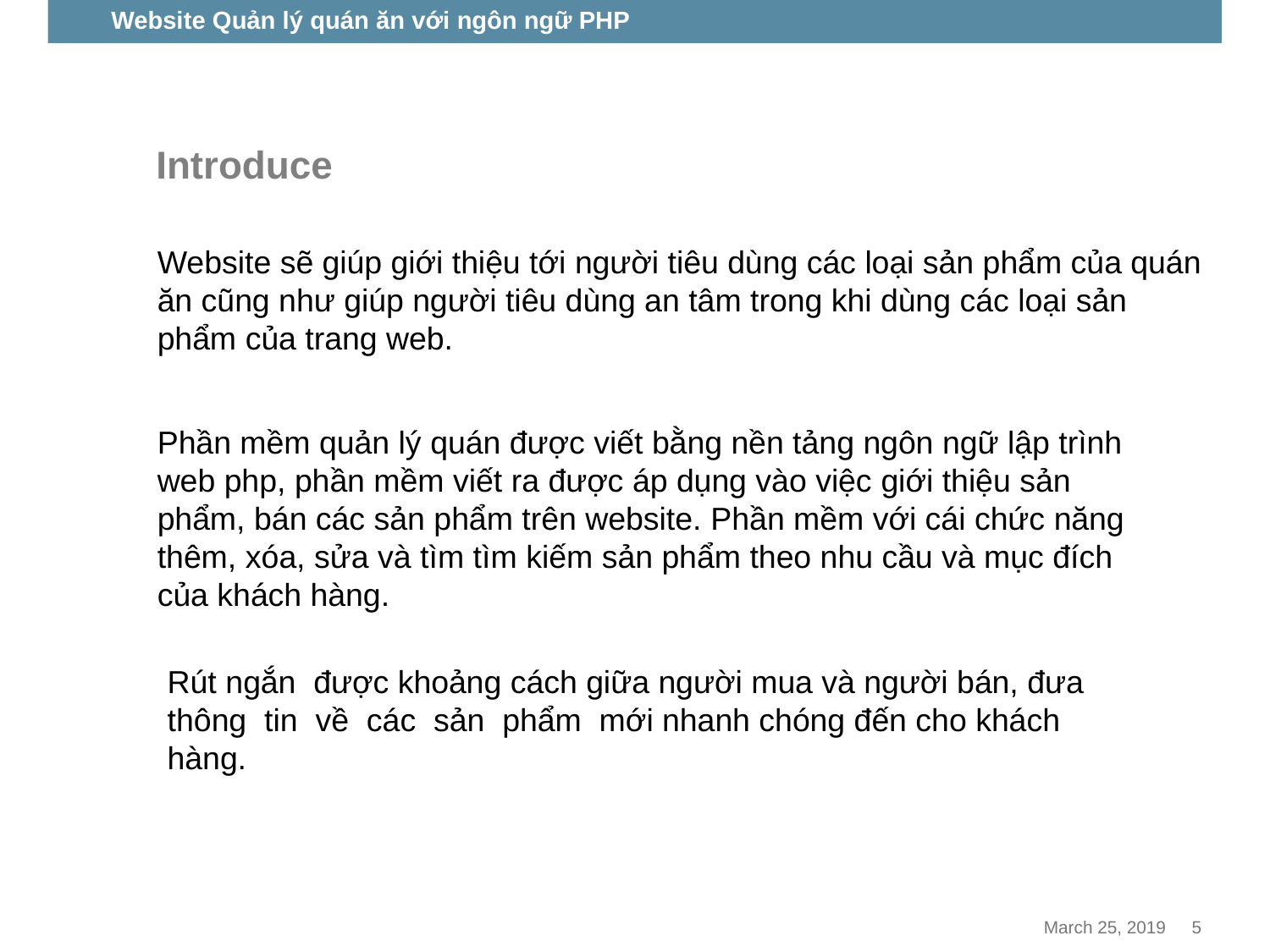

# Introduce
Website sẽ giúp giới thiệu tới người tiêu dùng các loại sản phẩm của quán ăn cũng như giúp người tiêu dùng an tâm trong khi dùng các loại sản phẩm của trang web.
Phần mềm quản lý quán được viết bằng nền tảng ngôn ngữ lập trình web php, phần mềm viết ra được áp dụng vào việc giới thiệu sản phẩm, bán các sản phẩm trên website. Phần mềm với cái chức năng thêm, xóa, sửa và tìm tìm kiếm sản phẩm theo nhu cầu và mục đích của khách hàng.
Rút ngắn  được khoảng cách giữa người mua và người bán, đưa  thông  tin  về  các  sản  phẩm  mới nhanh chóng đến cho khách hàng.